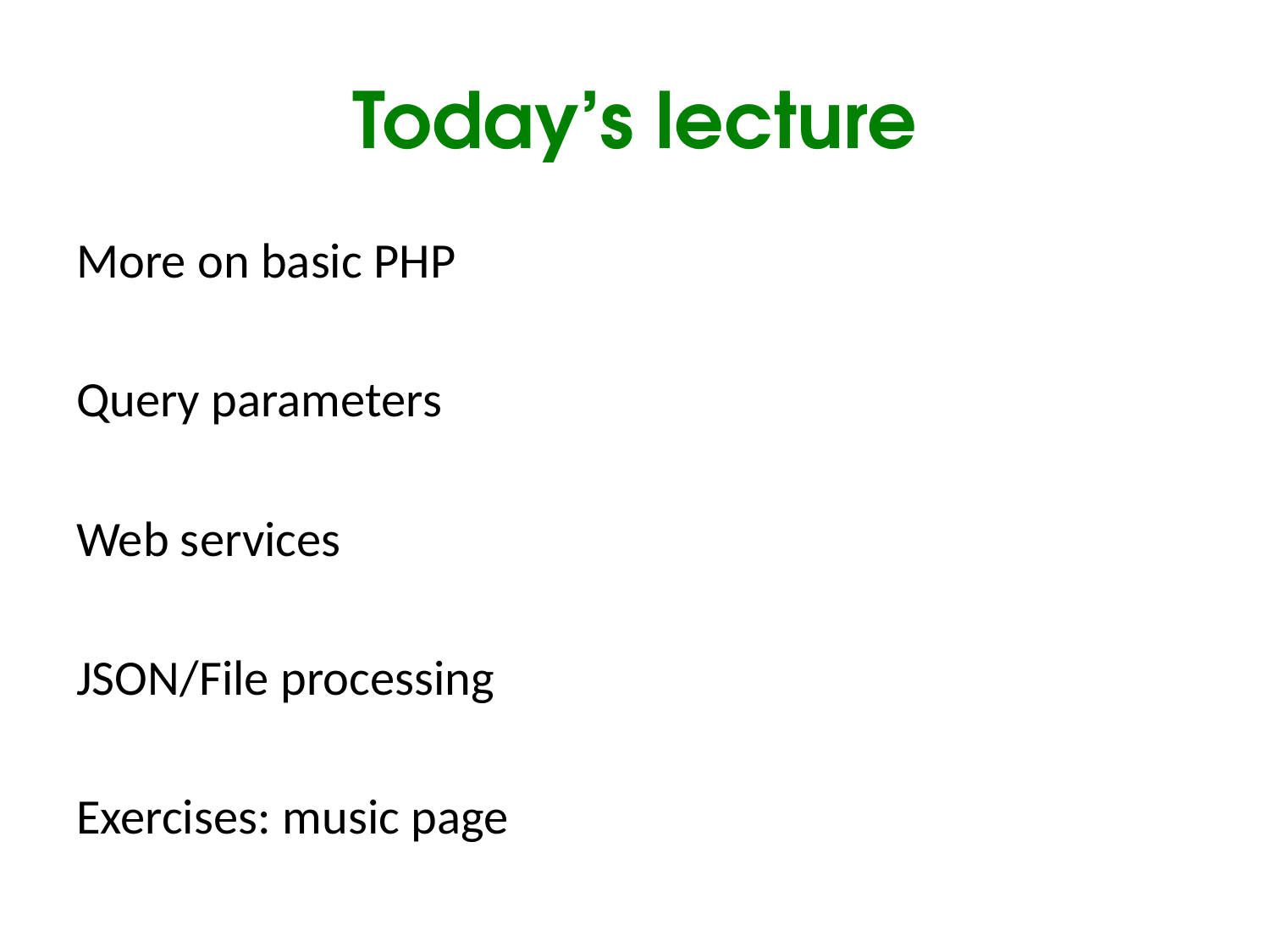

# Today’s lecture
More on basic PHP

Query parameters

Web services

JSON/File processing

Exercises: music page